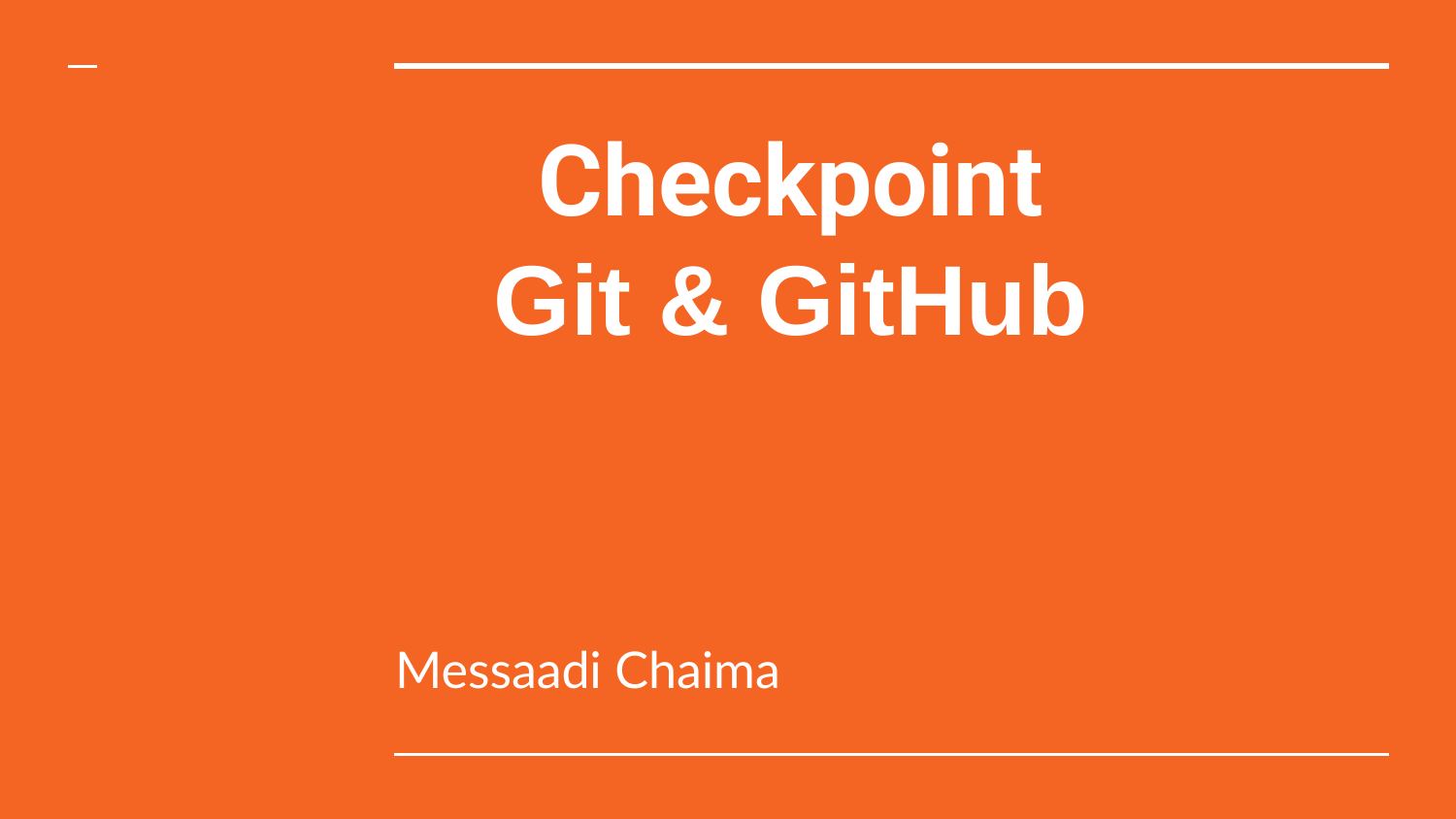

# Checkpoint Git & GitHub
Messaadi Chaima